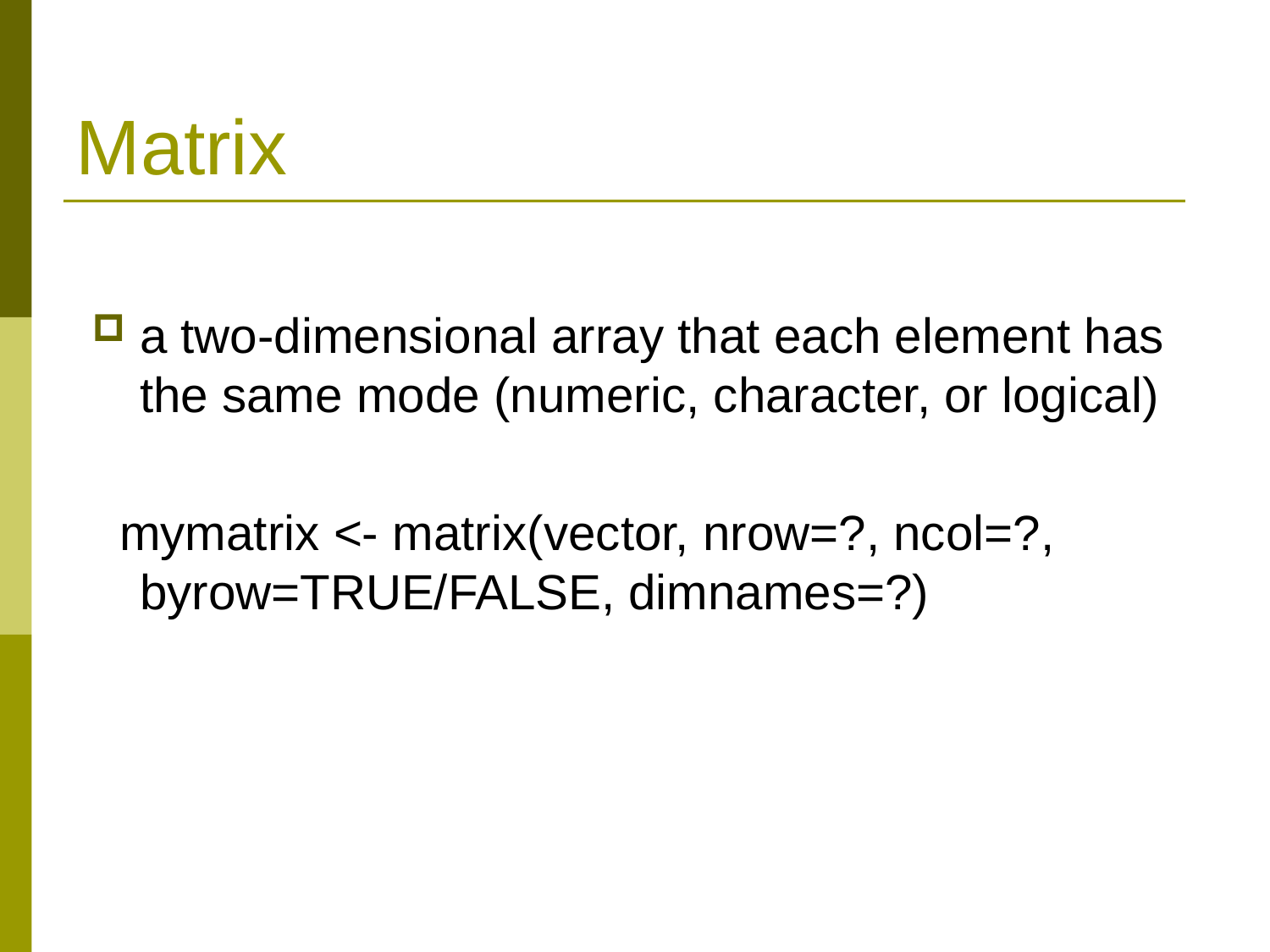

# Matrix
a two-dimensional array that each element has the same mode (numeric, character, or logical)

  mymatrix <- matrix(vector, nrow=?, ncol=?,   byrow=TRUE/FALSE, dimnames=?)